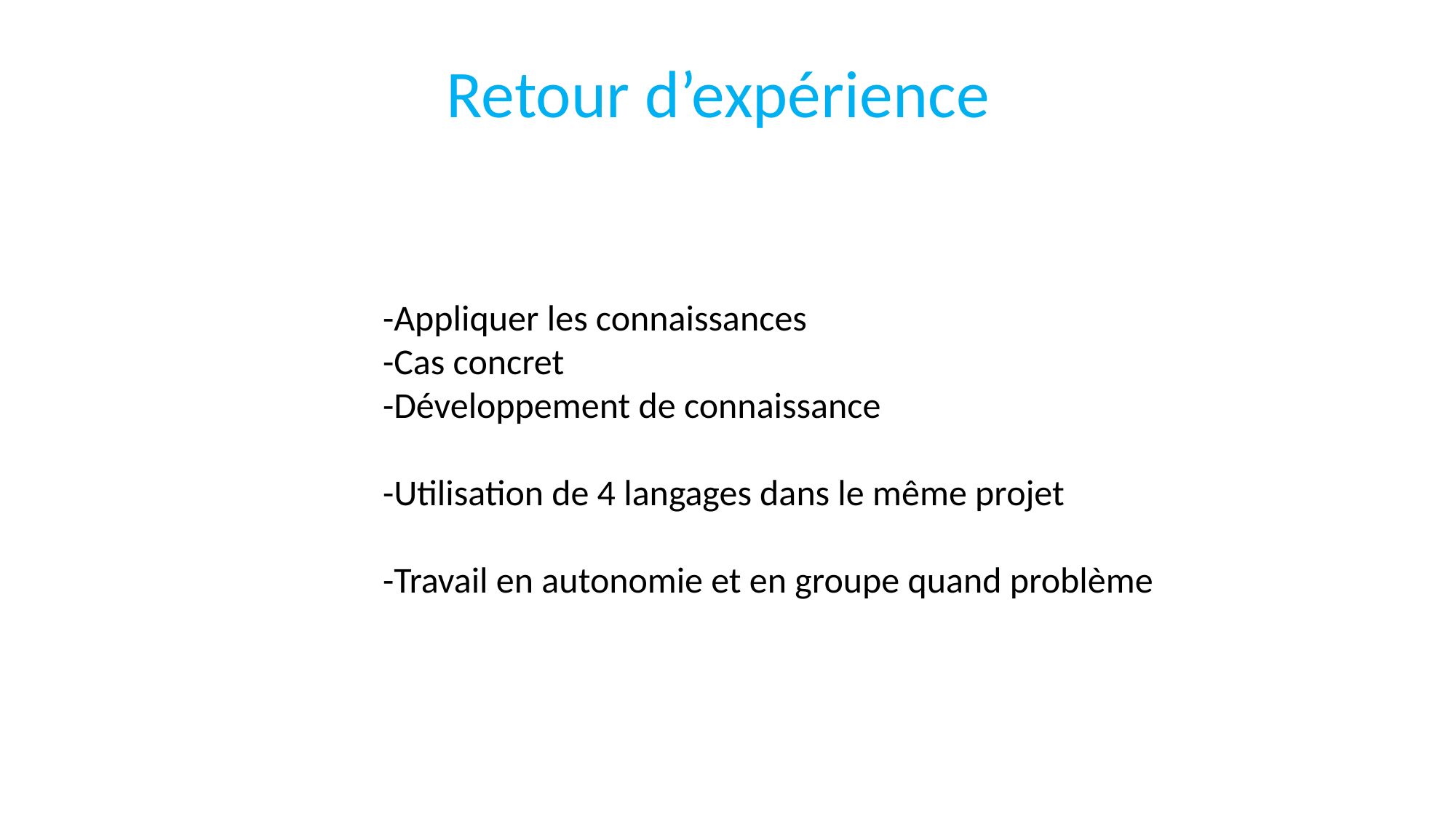

# Retour d’expérience
-Appliquer les connaissances
-Cas concret
-Développement de connaissance

-Utilisation de 4 langages dans le même projet

-Travail en autonomie et en groupe quand problème